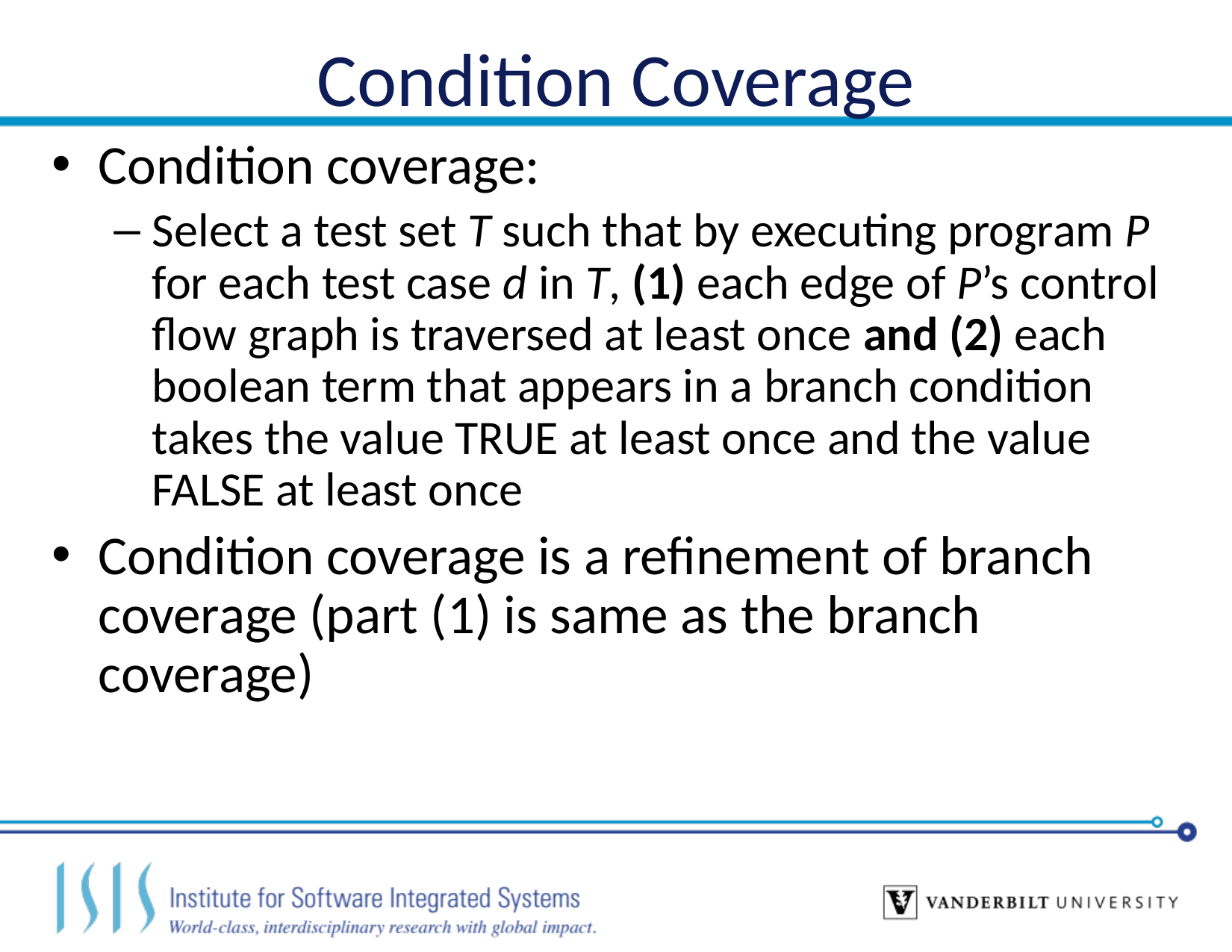

# Condition Coverage
Condition coverage:
Select a test set T such that by executing program P for each test case d in T, (1) each edge of P’s control flow graph is traversed at least once and (2) each boolean term that appears in a branch condition takes the value TRUE at least once and the value FALSE at least once
Condition coverage is a refinement of branch coverage (part (1) is same as the branch coverage)